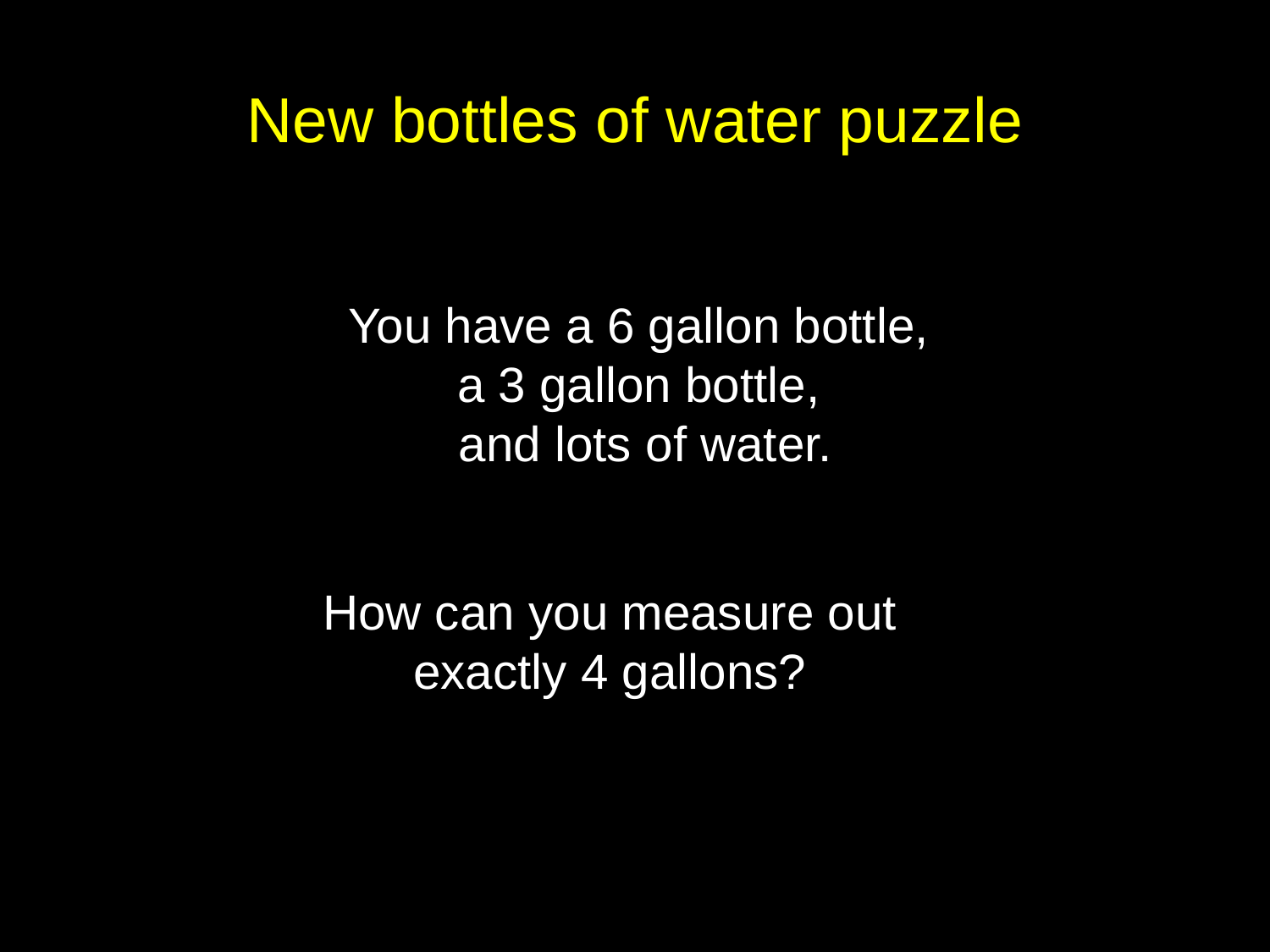

# New bottles of water puzzle
You have a 6 gallon bottle,
a 3 gallon bottle,
and lots of water.
How can you measure out
exactly 4 gallons?